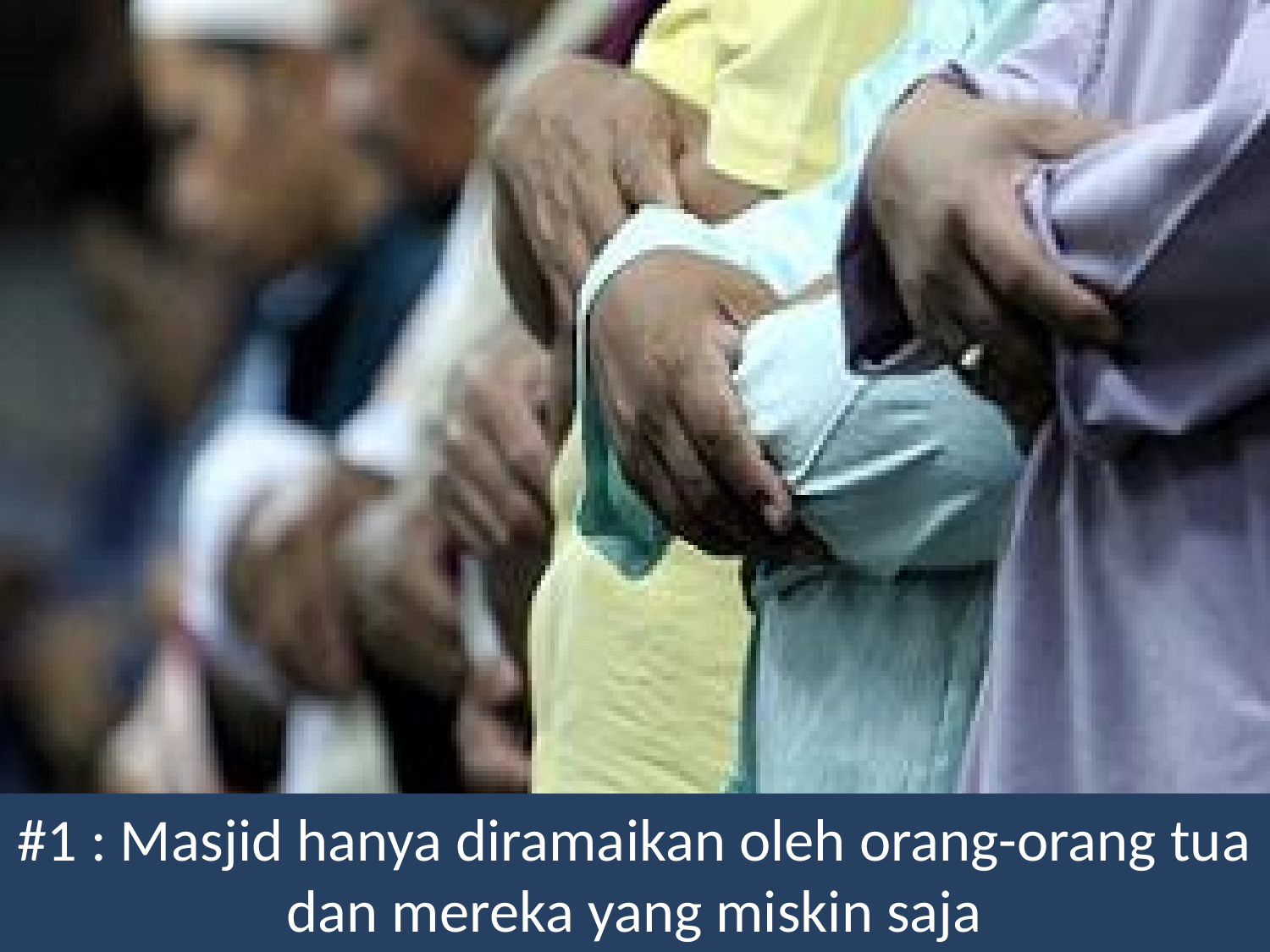

# #1 : Masjid hanya diramaikan oleh orang-orang tua dan mereka yang miskin saja